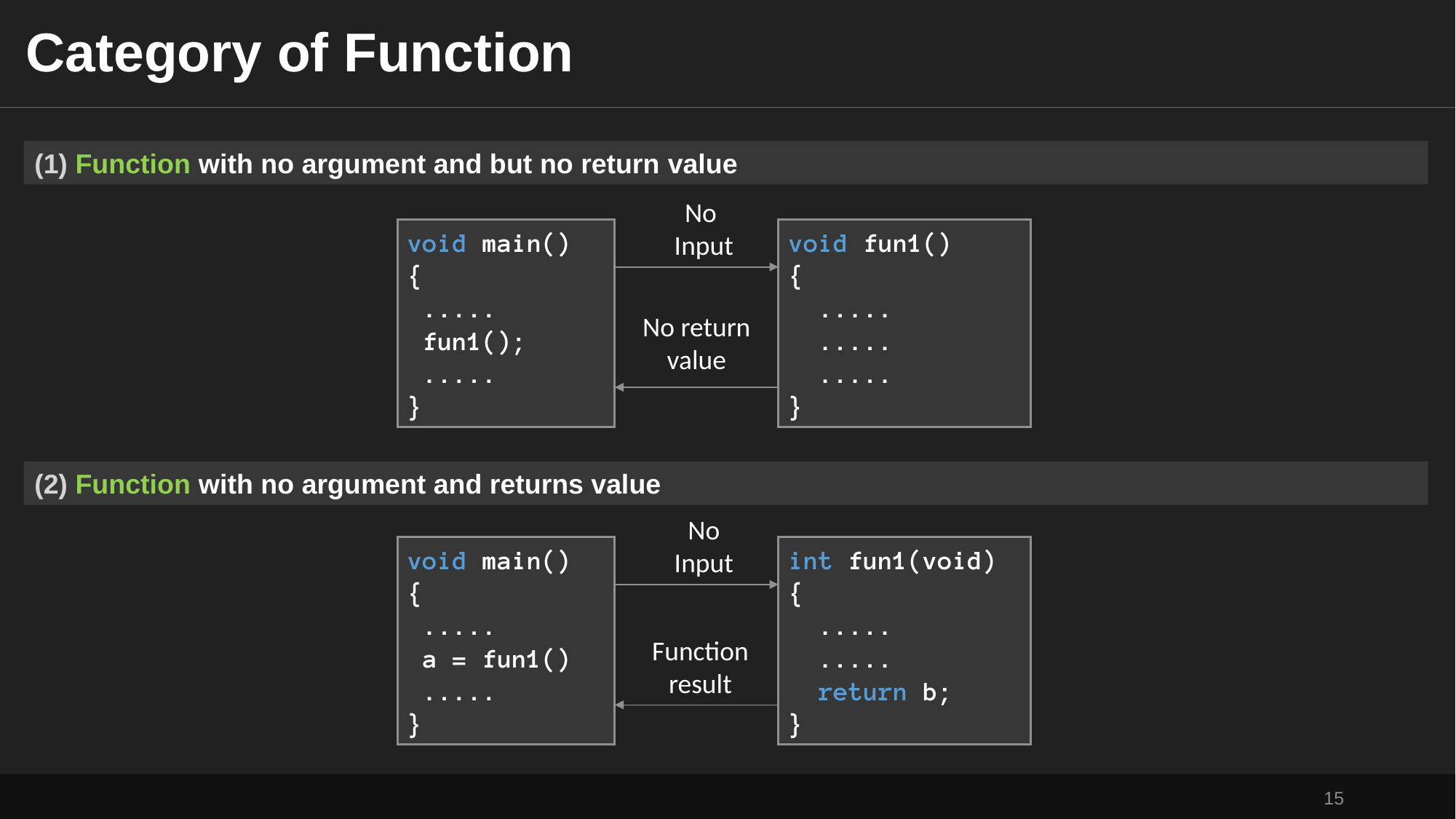

# Category of Function
(1) Function with no argument and but no return value
No
Input
void fun1()
{
  .....
  .....
  .....
}
void main()
{
 .....
 fun1();
 .....
}
No return value
(2) Function with no argument and returns value
No
Input
int fun1(void)
{
  .....
  .....
  return b;
}
void main()
{
 .....
 a = fun1()
 .....
}
Function
result